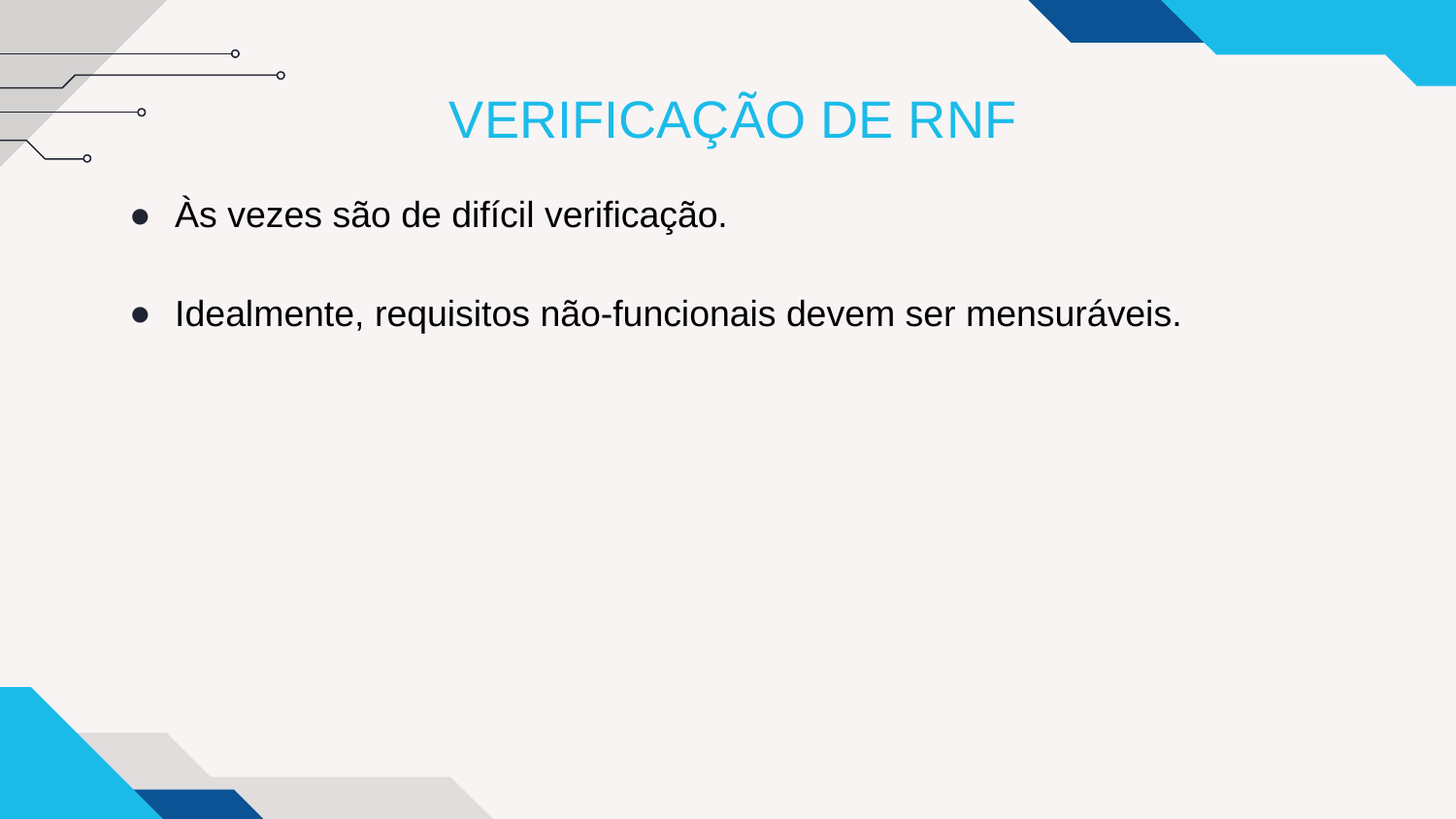

# VERIFICAÇÃO DE RNF
Às vezes são de difícil verificação.
Idealmente, requisitos não-funcionais devem ser mensuráveis.
20